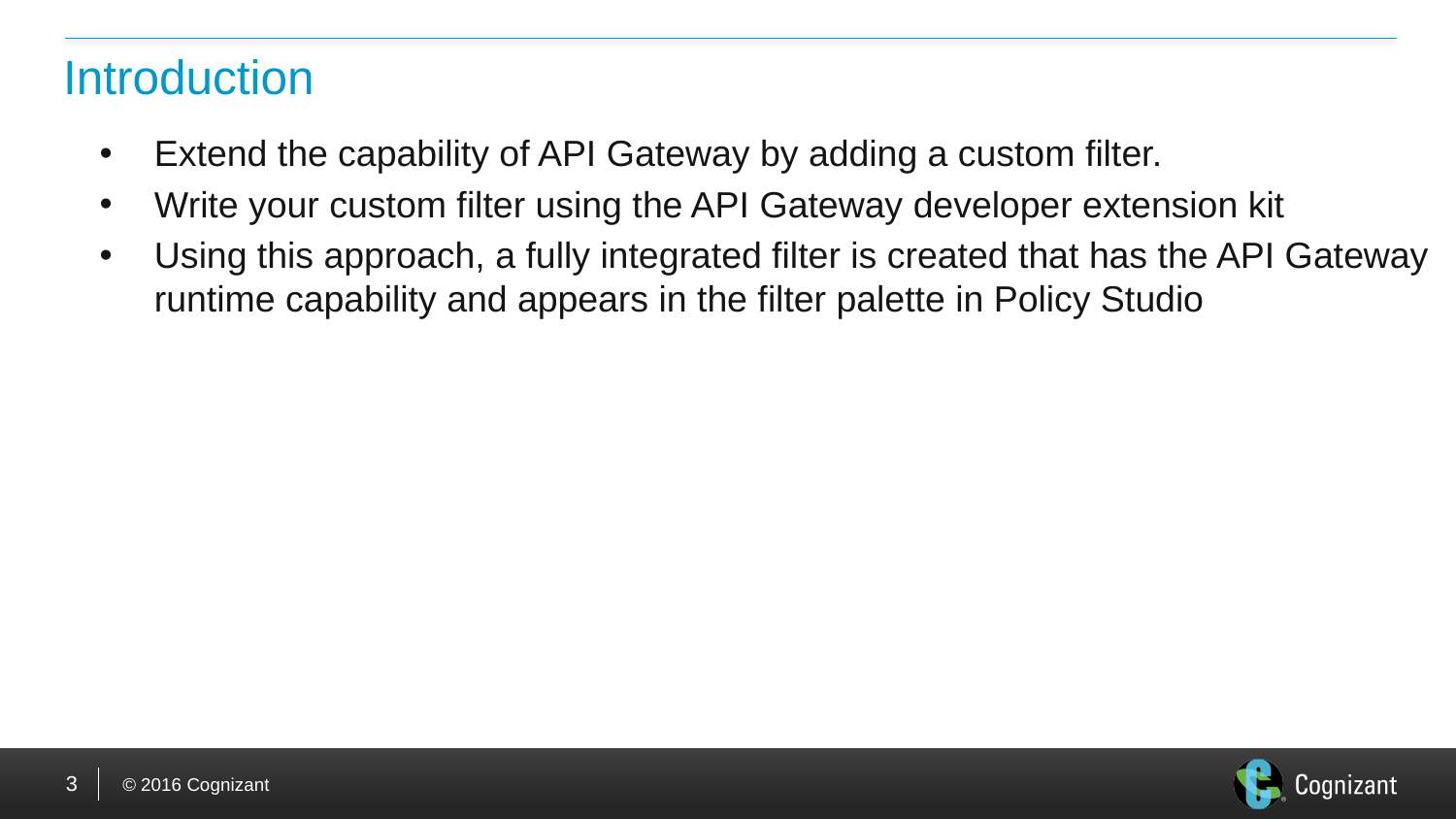

# Introduction
Extend the capability of API Gateway by adding a custom filter.
Write your custom filter using the API Gateway developer extension kit
Using this approach, a fully integrated filter is created that has the API Gateway runtime capability and appears in the filter palette in Policy Studio

3